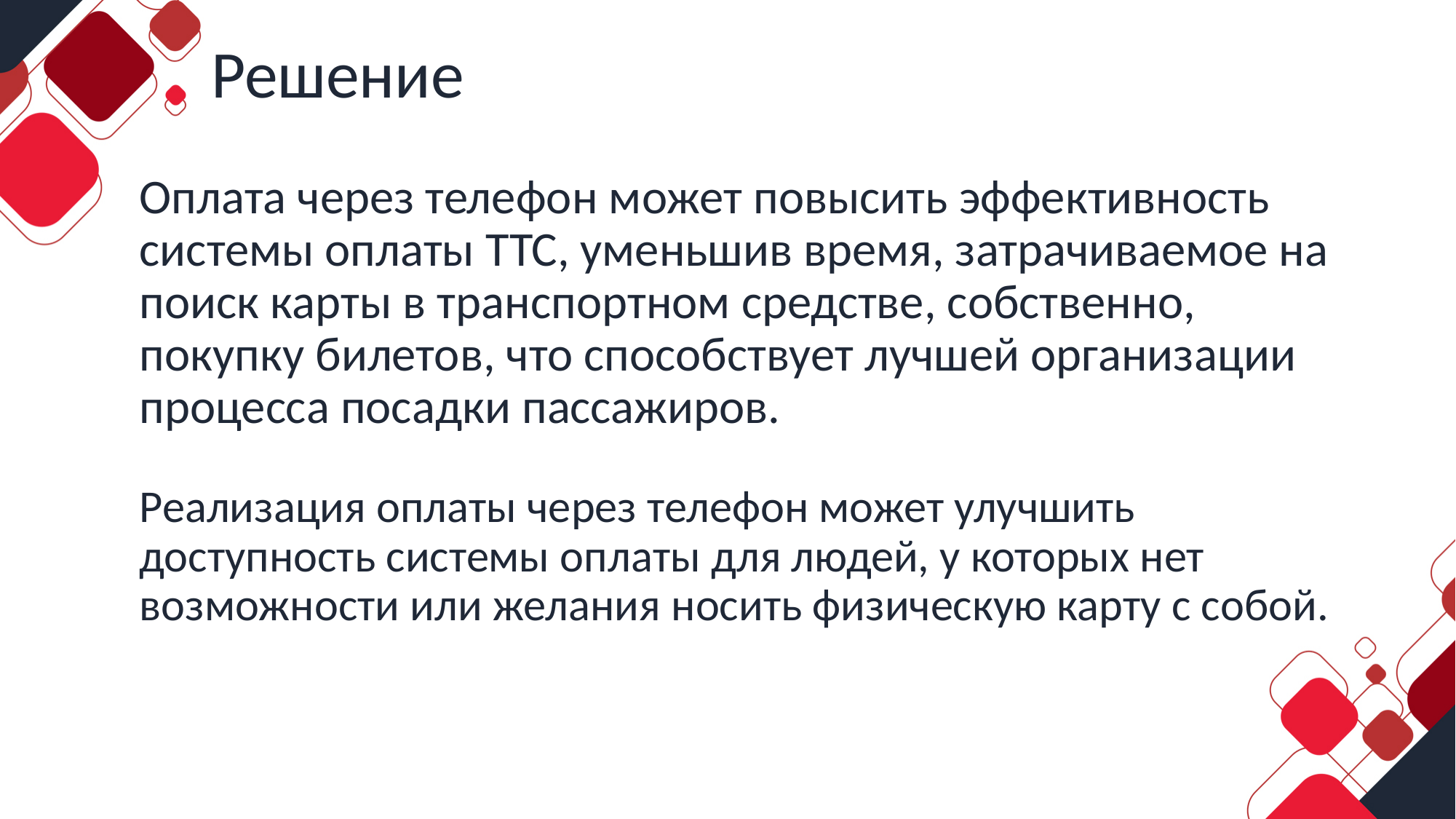

# Решение
Оплата через телефон может повысить эффективность системы оплаты ТТС, уменьшив время, затрачиваемое на поиск карты в транспортном средстве, собственно, покупку билетов, что способствует лучшей организации процесса посадки пассажиров.

Реализация оплаты через телефон может улучшить доступность системы оплаты для людей, у которых нет возможности или желания носить физическую карту с собой.